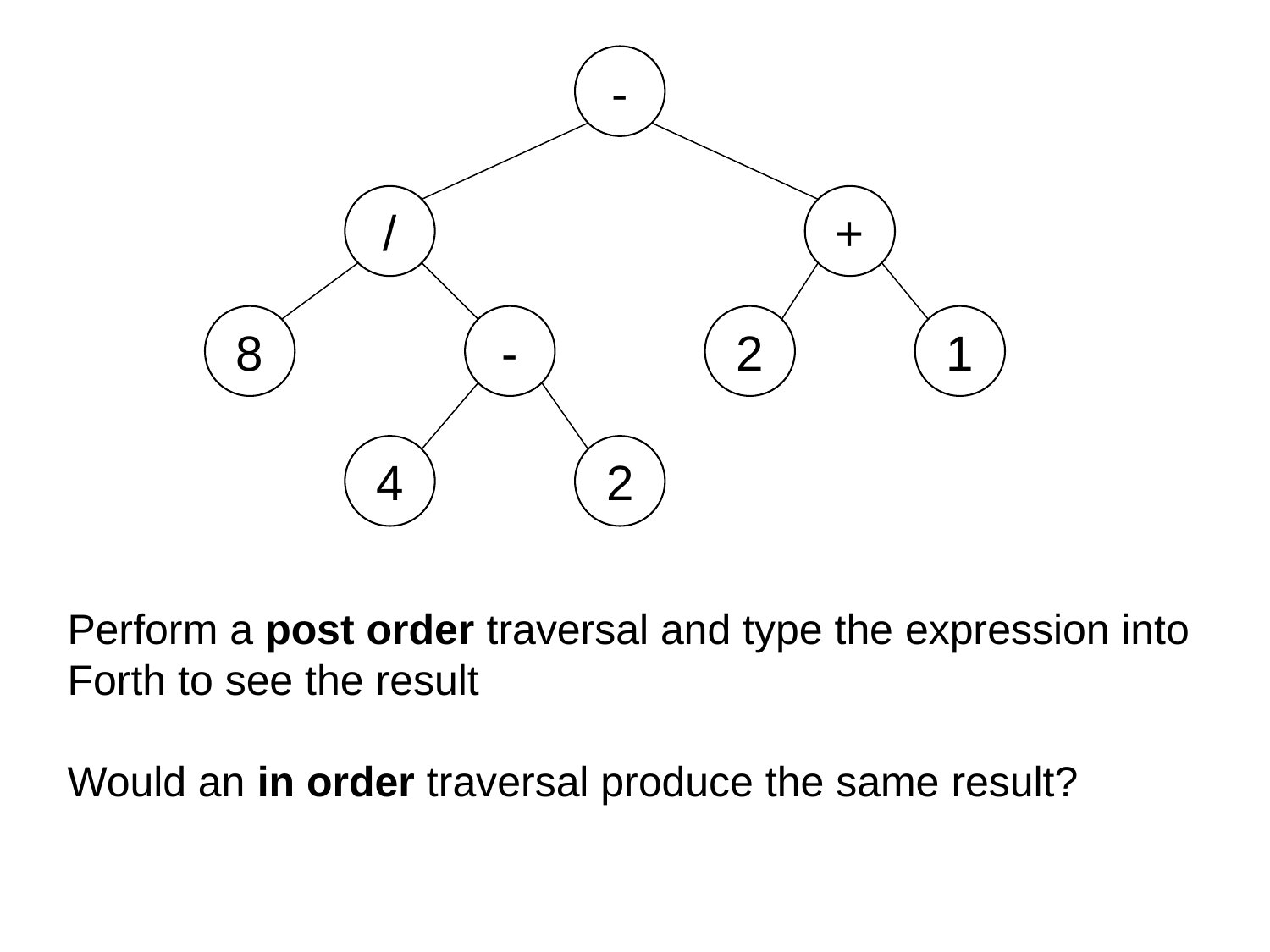

-
/
+
8
-
2
1
4
2
Perform a post order traversal and type the expression into Forth to see the result

Would an in order traversal produce the same result?